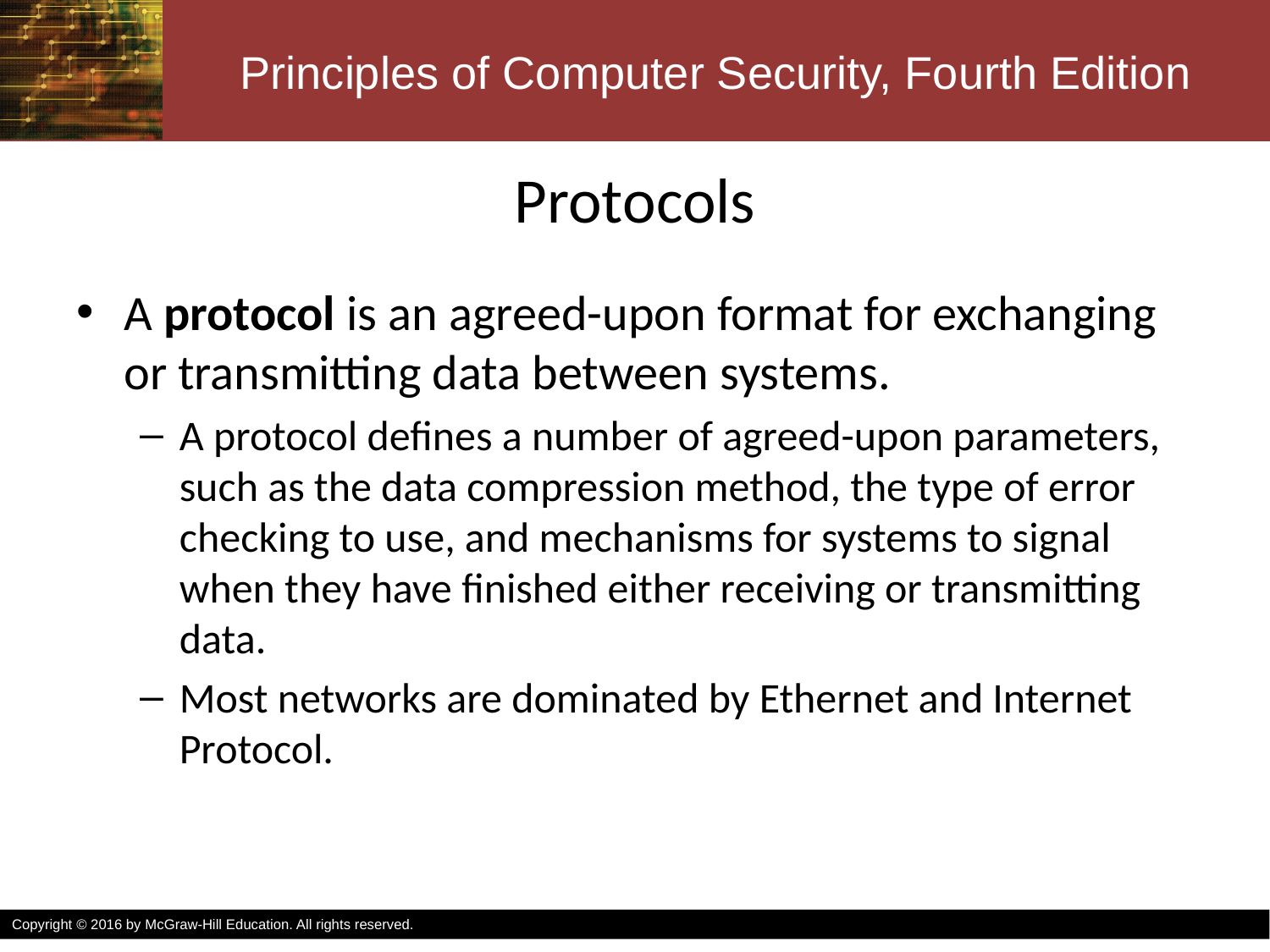

# Protocols
A protocol is an agreed-upon format for exchanging or transmitting data between systems.
A protocol defines a number of agreed-upon parameters, such as the data compression method, the type of error checking to use, and mechanisms for systems to signal when they have finished either receiving or transmitting data.
Most networks are dominated by Ethernet and Internet Protocol.